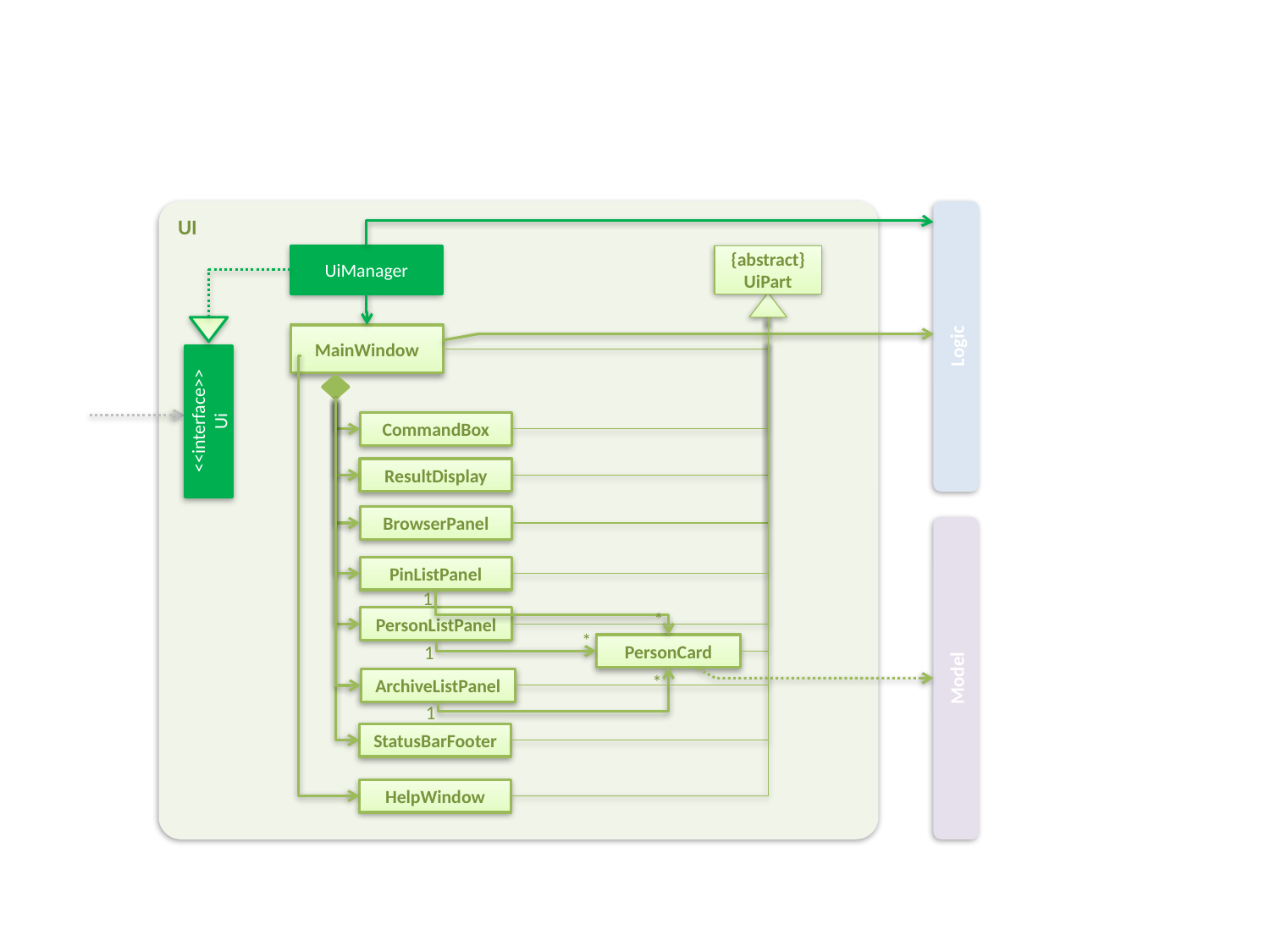

UI
UiManager
{abstract}
UiPart

Logic

MainWindow

<<interface>>
Ui
CommandBox
ResultDisplay
BrowserPanel
PinListPanel
1
*
PersonListPanel
*
PersonCard
1
Model

ArchiveListPanel
*
1
StatusBarFooter
HelpWindow